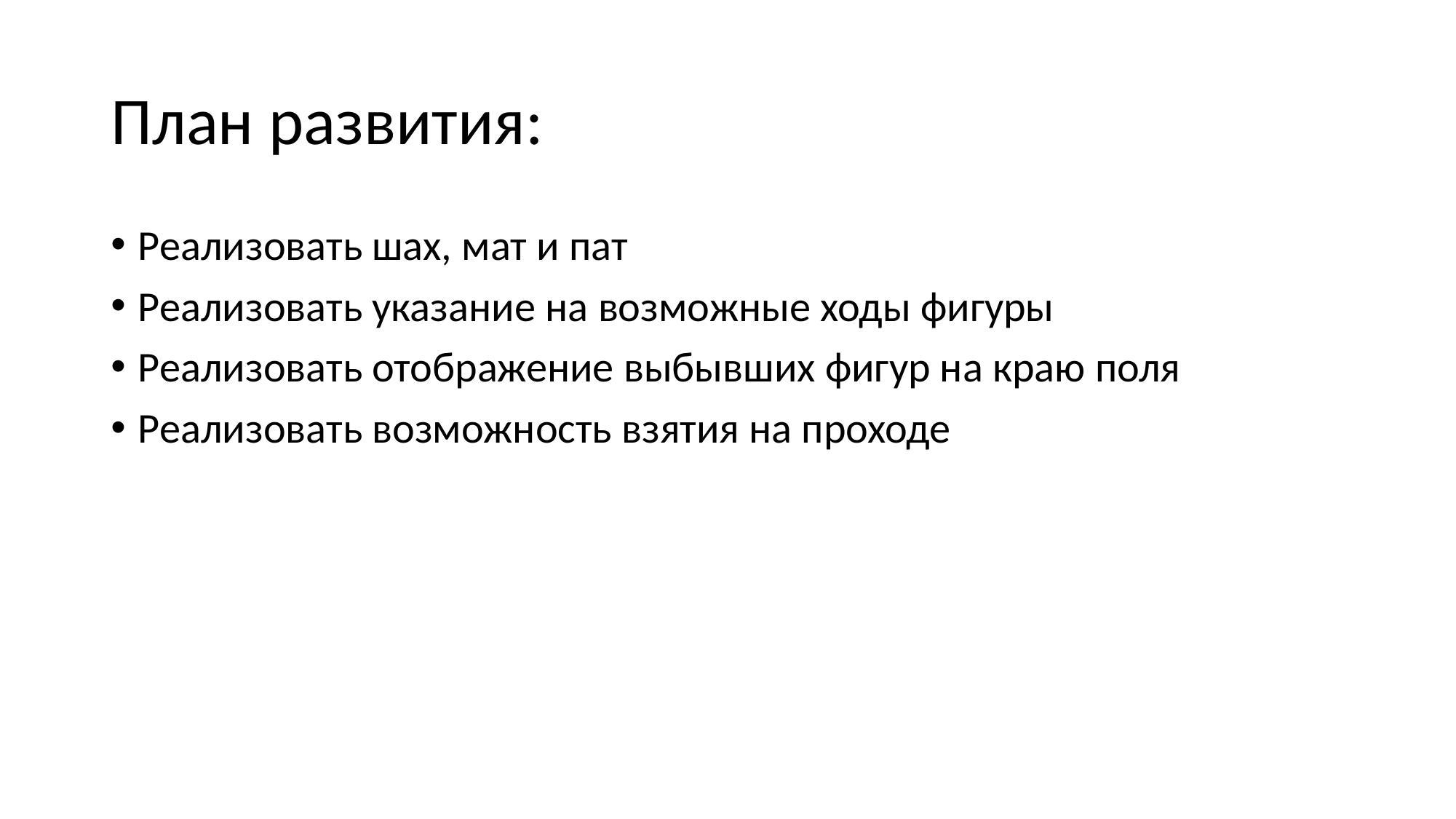

# План развития:
Реализовать шах, мат и пат
Реализовать указание на возможные ходы фигуры
Реализовать отображение выбывших фигур на краю поля
Реализовать возможность взятия на проходе